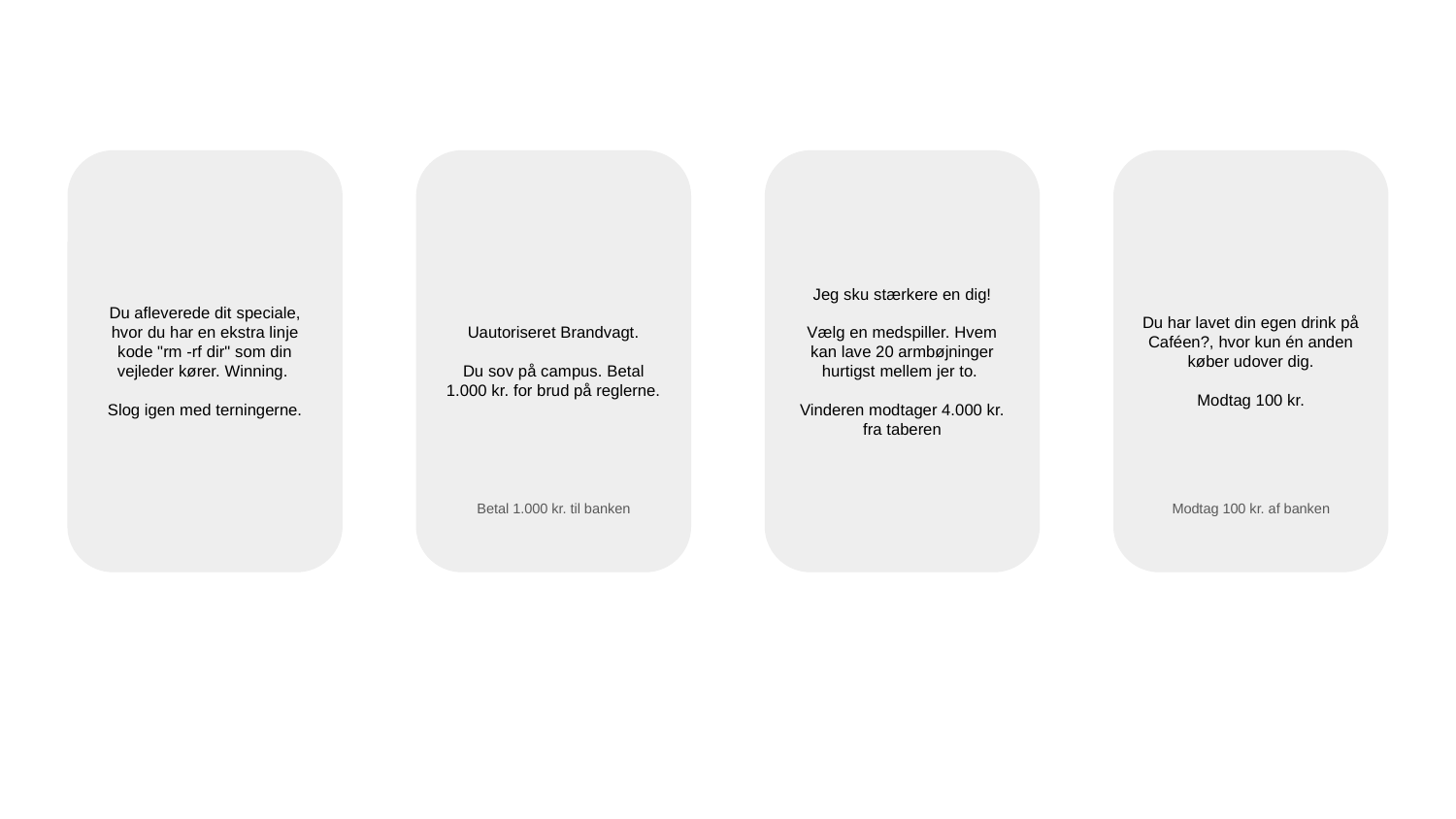

Du afleverede dit speciale, hvor du har en ekstra linje kode "rm -rf dir" som din vejleder kører. Winning.

Slog igen med terningerne.
Uautoriseret Brandvagt.

Du sov på campus. Betal 1.000 kr. for brud på reglerne.
Jeg sku stærkere en dig!

Vælg en medspiller. Hvem kan lave 20 armbøjninger hurtigst mellem jer to.

Vinderen modtager 4.000 kr. fra taberen
Du har lavet din egen drink på Caféen?, hvor kun én anden køber udover dig.

Modtag 100 kr.
Betal 1.000 kr. til banken
Modtag 100 kr. af banken